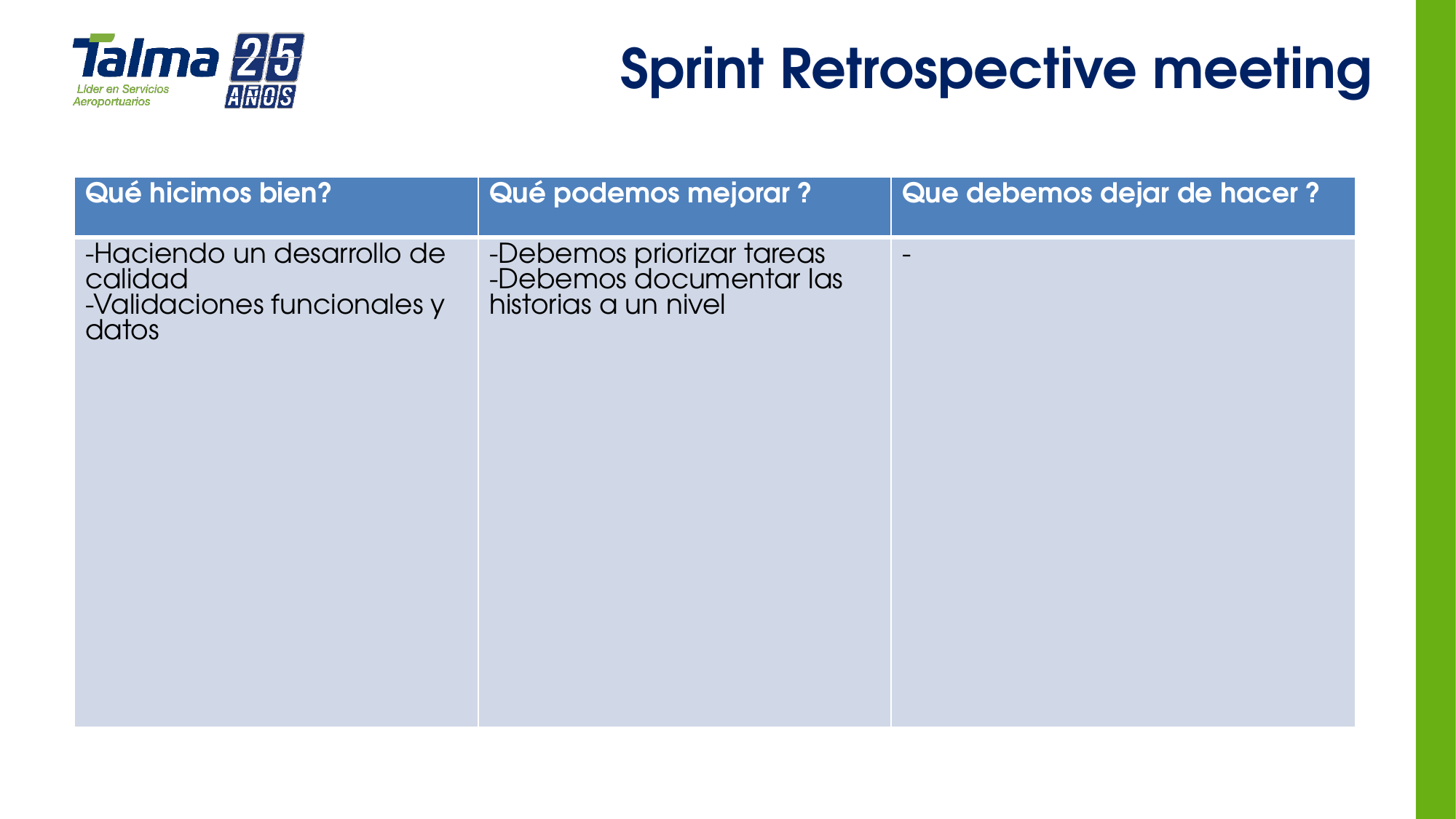

Sprint Retrospective meeting

| Qué hicimos bien? | Qué podemos mejorar ? | Que debemos dejar de hacer ? |
| --- | --- | --- |
| -Haciendo un desarrollo de calidad -Validaciones funcionales y datos | -Debemos priorizar tareas -Debemos documentar las historias a un nivel | - |